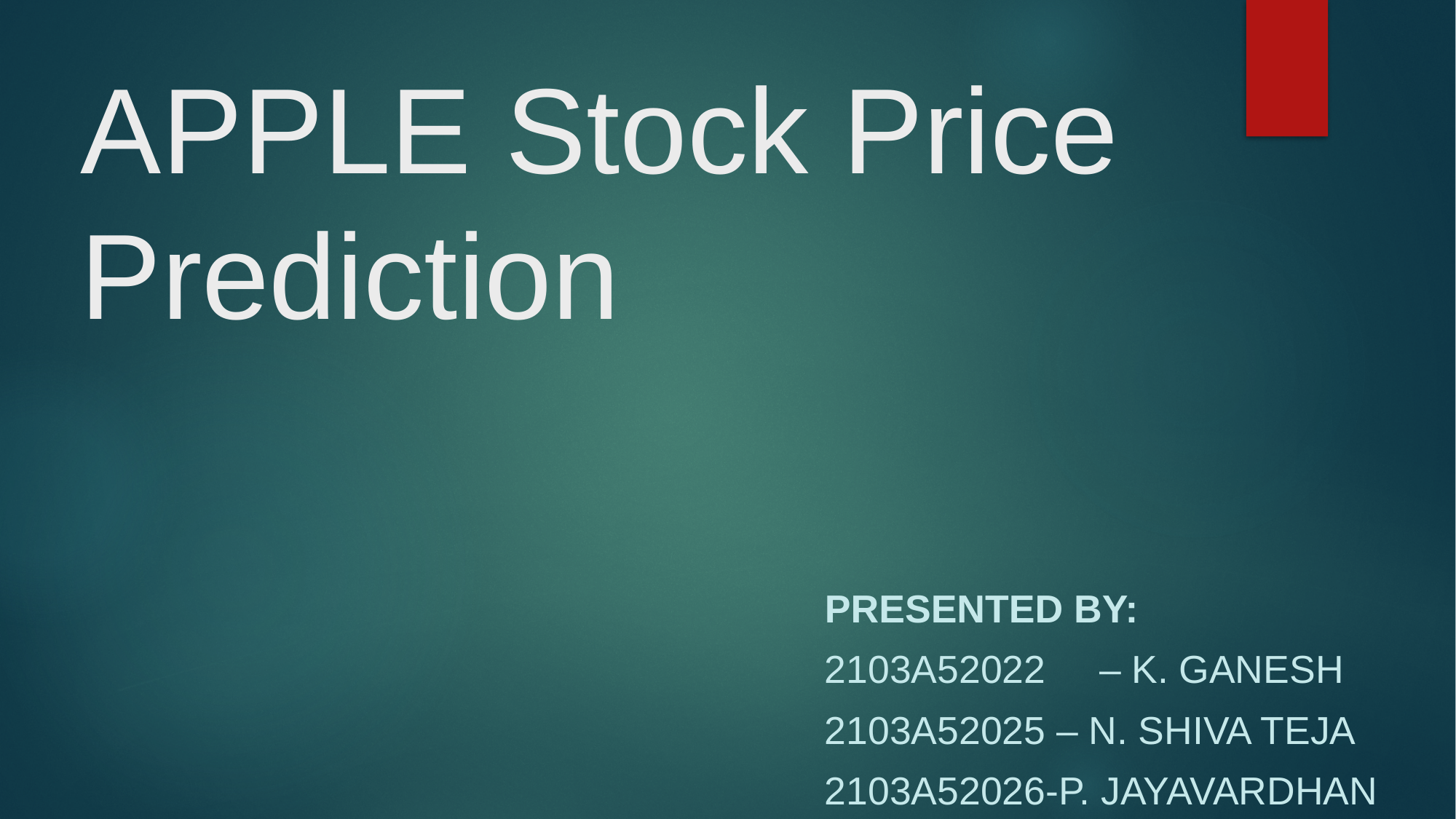

# APPLE Stock Price Prediction
PRESENTED BY:
2103A52022     – K. Ganesh
2103A52025 – N. Shiva Teja
2103A52026-P. Jayavardhan